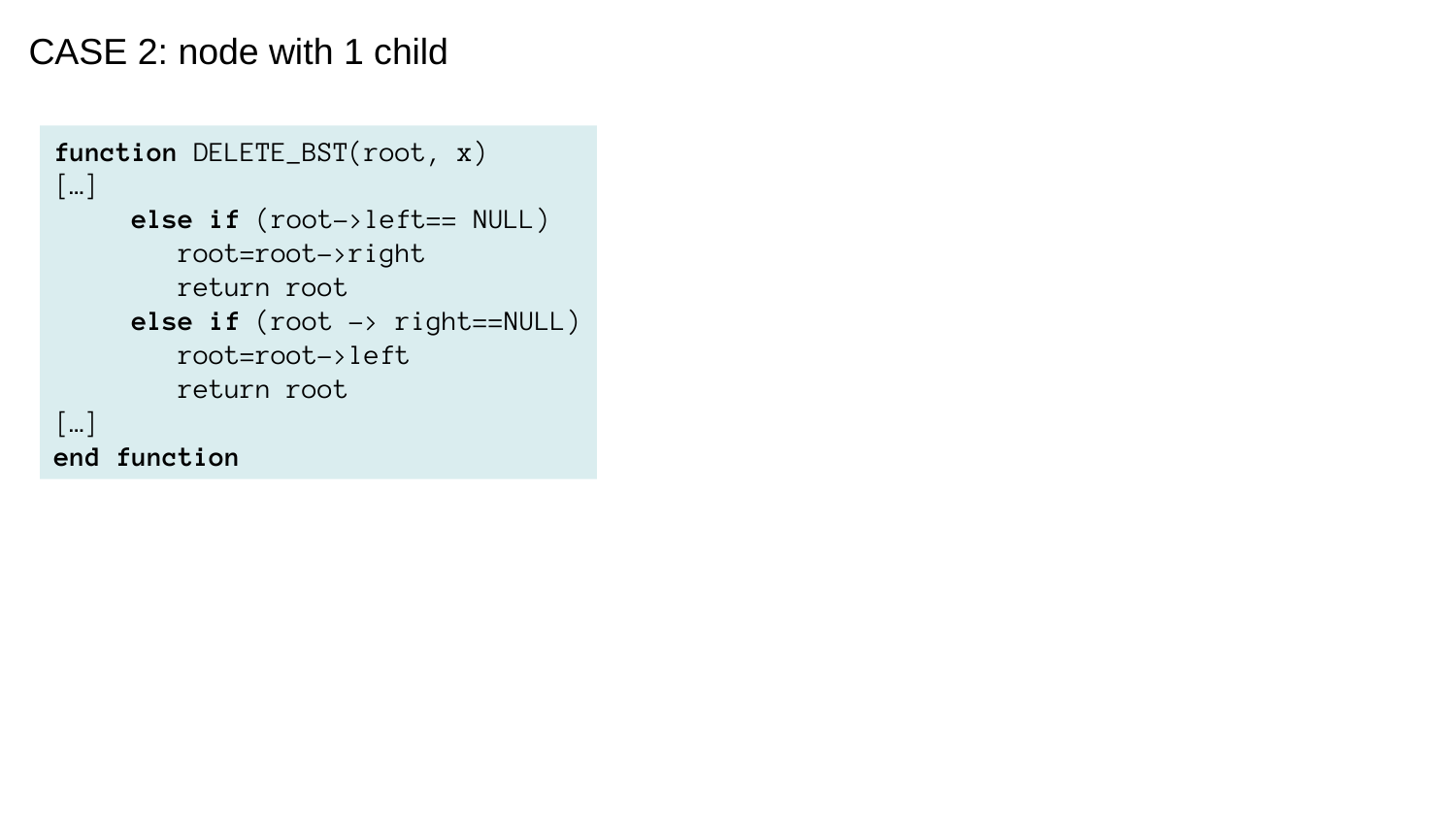

CASE 2: node with 1 child
function DELETE_BST(root, x)
[…]
     else if (root->left== NULL)
        root=root->right
        return root
     else if (root -> right==NULL)
        root=root->left
        return root
[…]
end function